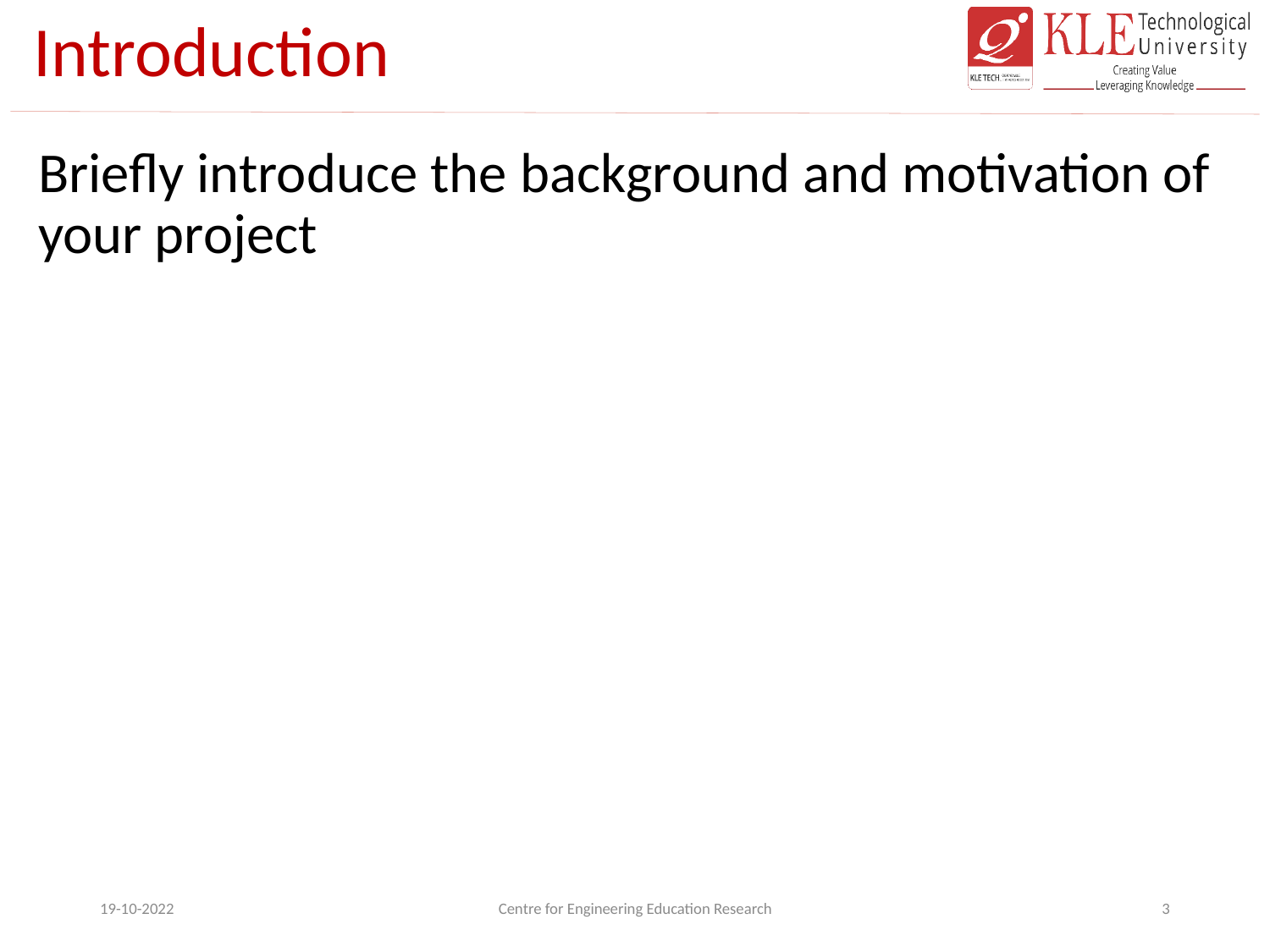

# Introduction
Briefly introduce the background and motivation of your project
19-10-2022
Centre for Engineering Education Research
3